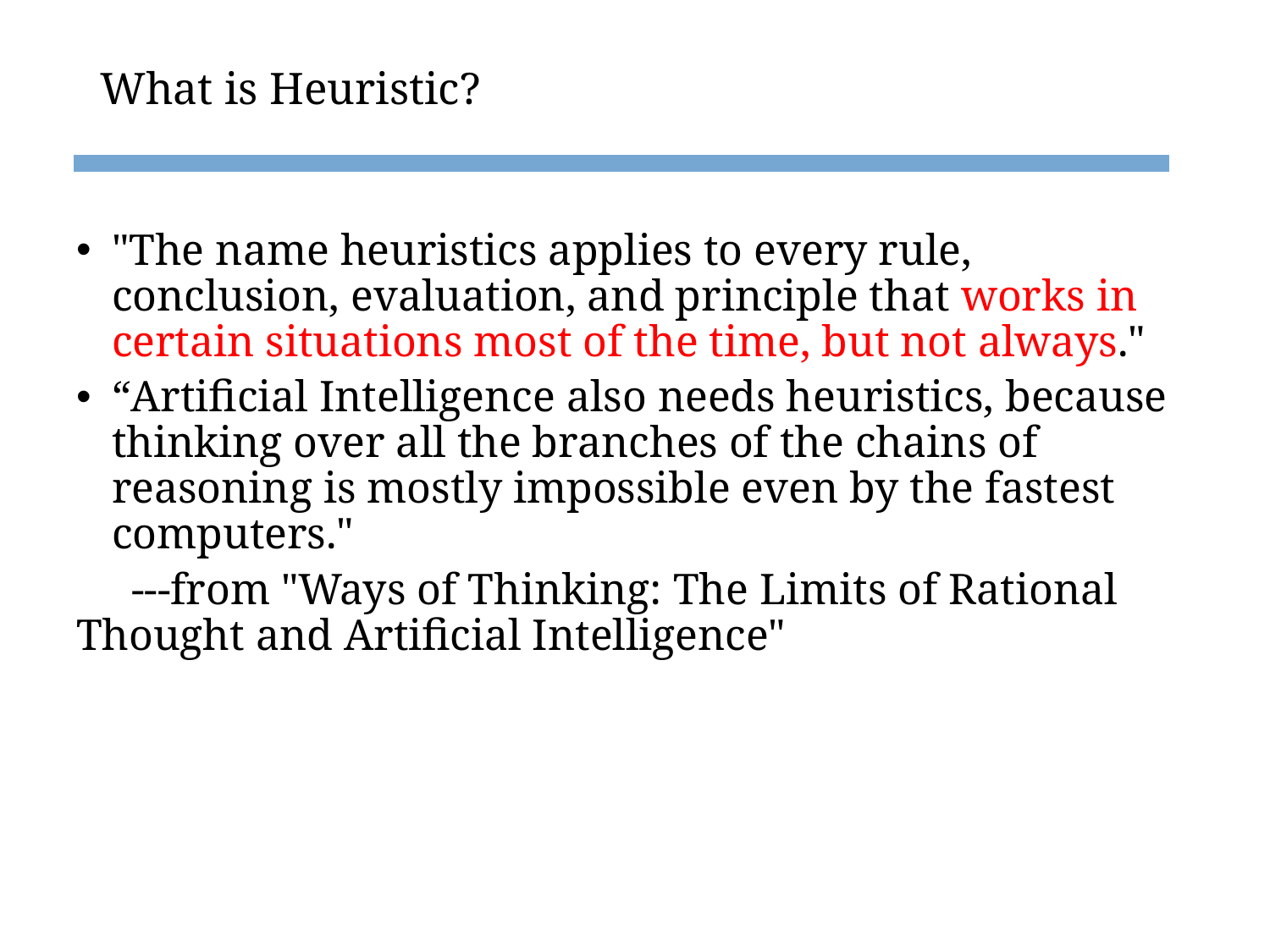

# What is Heuristic?
"The name heuristics applies to every rule, conclusion, evaluation, and principle that works in certain situations most of the time, but not always."
“Artificial Intelligence also needs heuristics, because thinking over all the branches of the chains of reasoning is mostly impossible even by the fastest computers."
     ---from "Ways of Thinking: The Limits of Rational Thought and Artificial Intelligence"